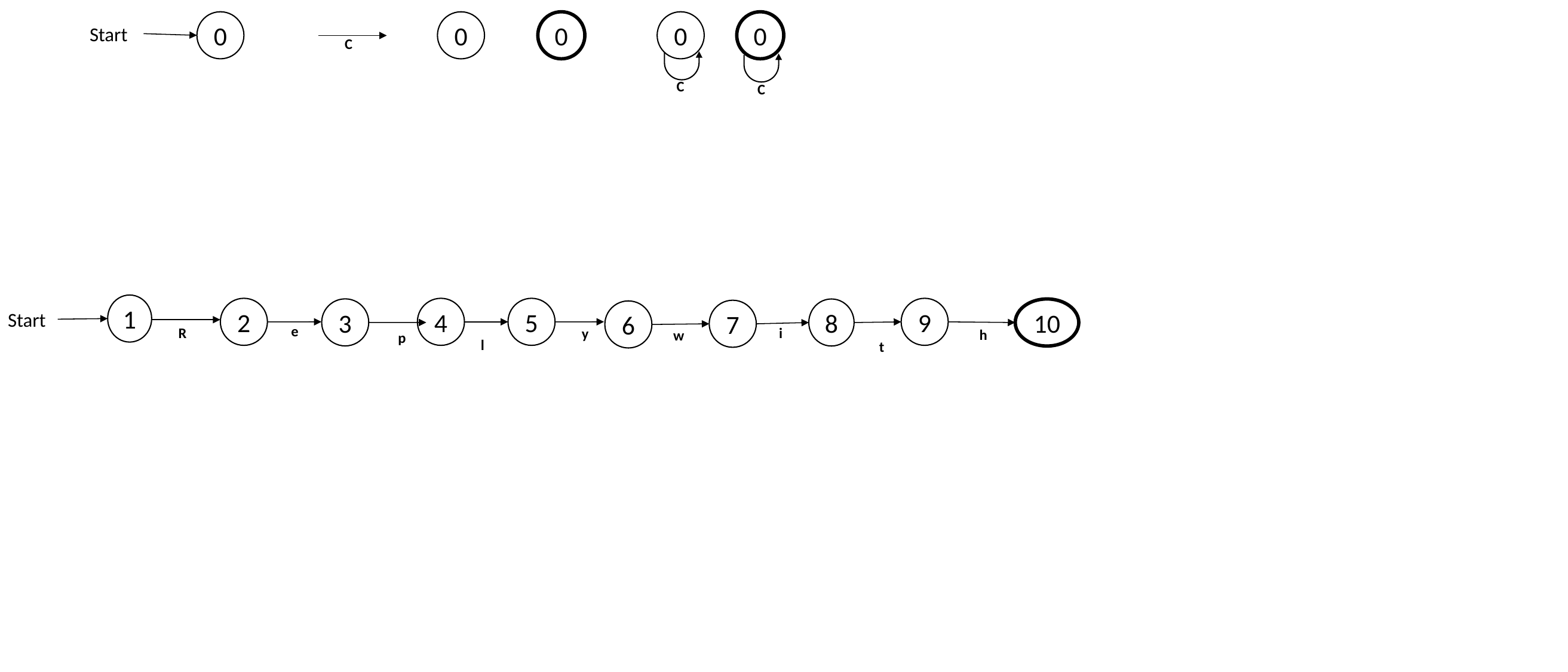

0
Start
0
0

C
0

C
0
C
1
Start
2
4
5
9
3
10
8
7
6
e
i
R
y
h
w
t

l
p